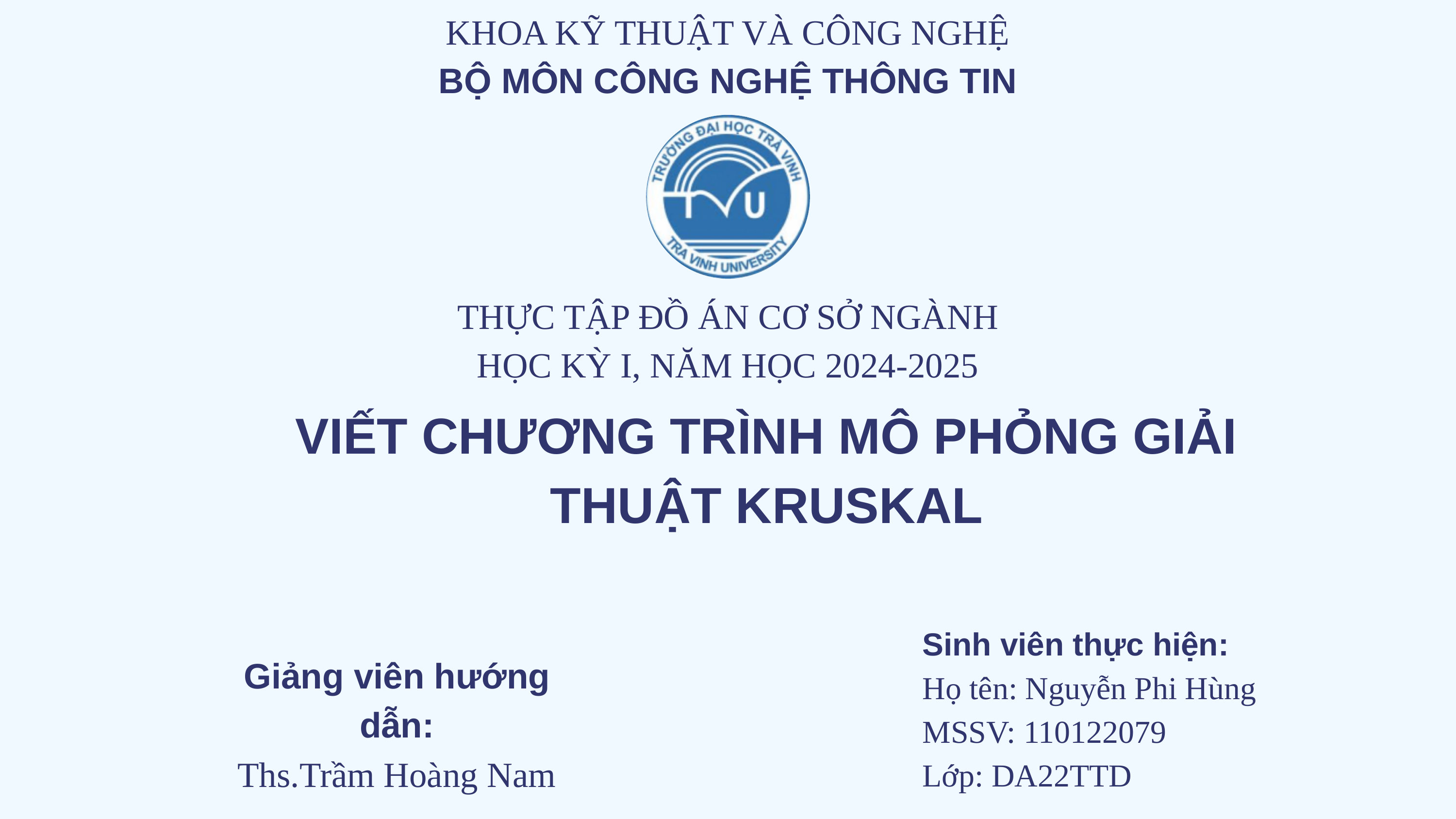

KHOA KỸ THUẬT VÀ CÔNG NGHỆ
BỘ MÔN CÔNG NGHỆ THÔNG TIN

THỰC TẬP ĐỒ ÁN CƠ SỞ NGÀNH
HỌC KỲ I, NĂM HỌC 2024-2025
VIẾT CHƯƠNG TRÌNH MÔ PHỎNG GIẢI THUẬT KRUSKAL
Sinh viên thực hiện:
Họ tên: Nguyễn Phi Hùng
MSSV: 110122079
Lớp: DA22TTD
Giảng viên hướng dẫn:
Ths.Trầm Hoàng Nam